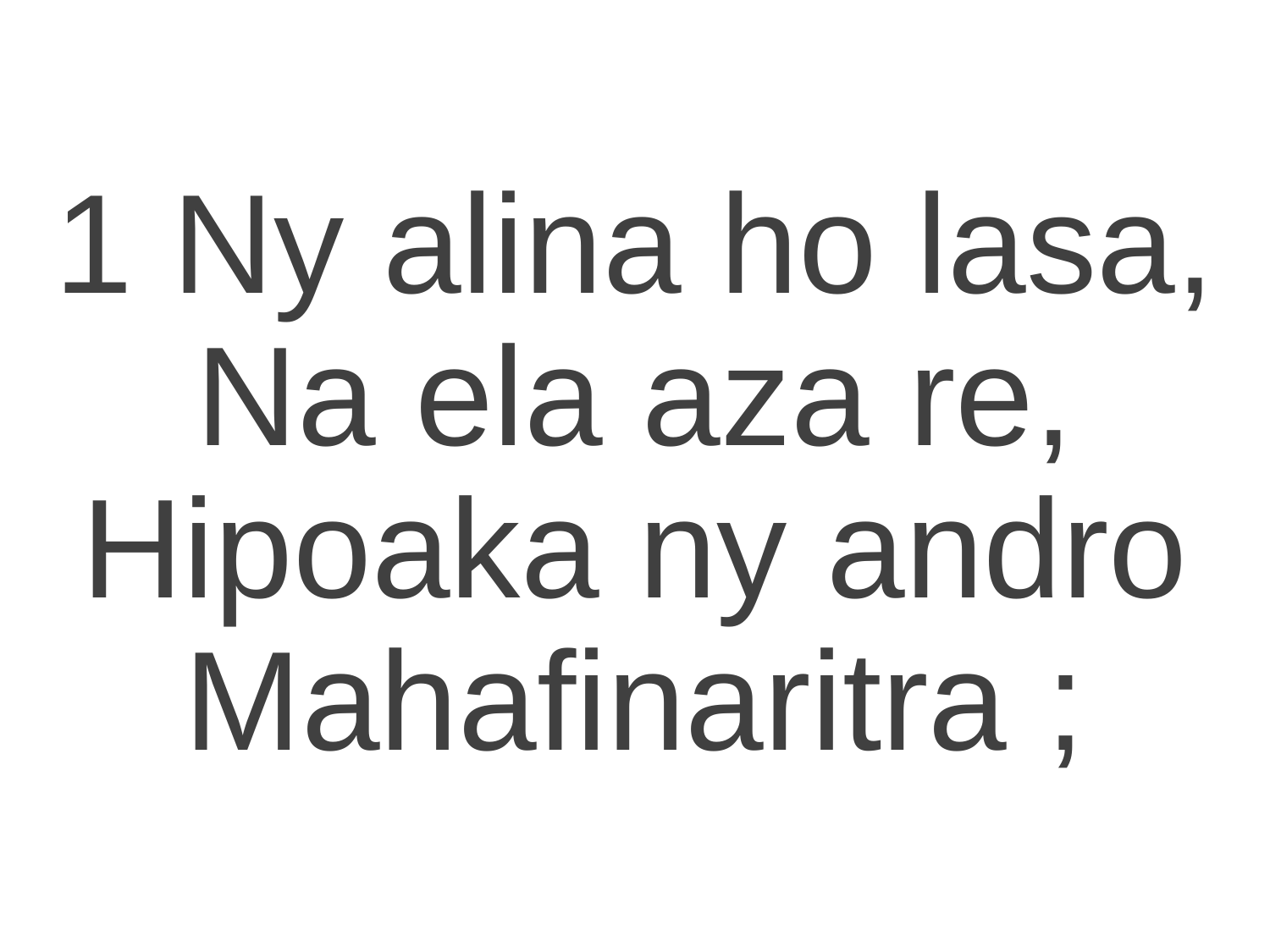

1 Ny alina ho lasa,
Na ela aza re,
Hipoaka ny andro
Mahafinaritra ;